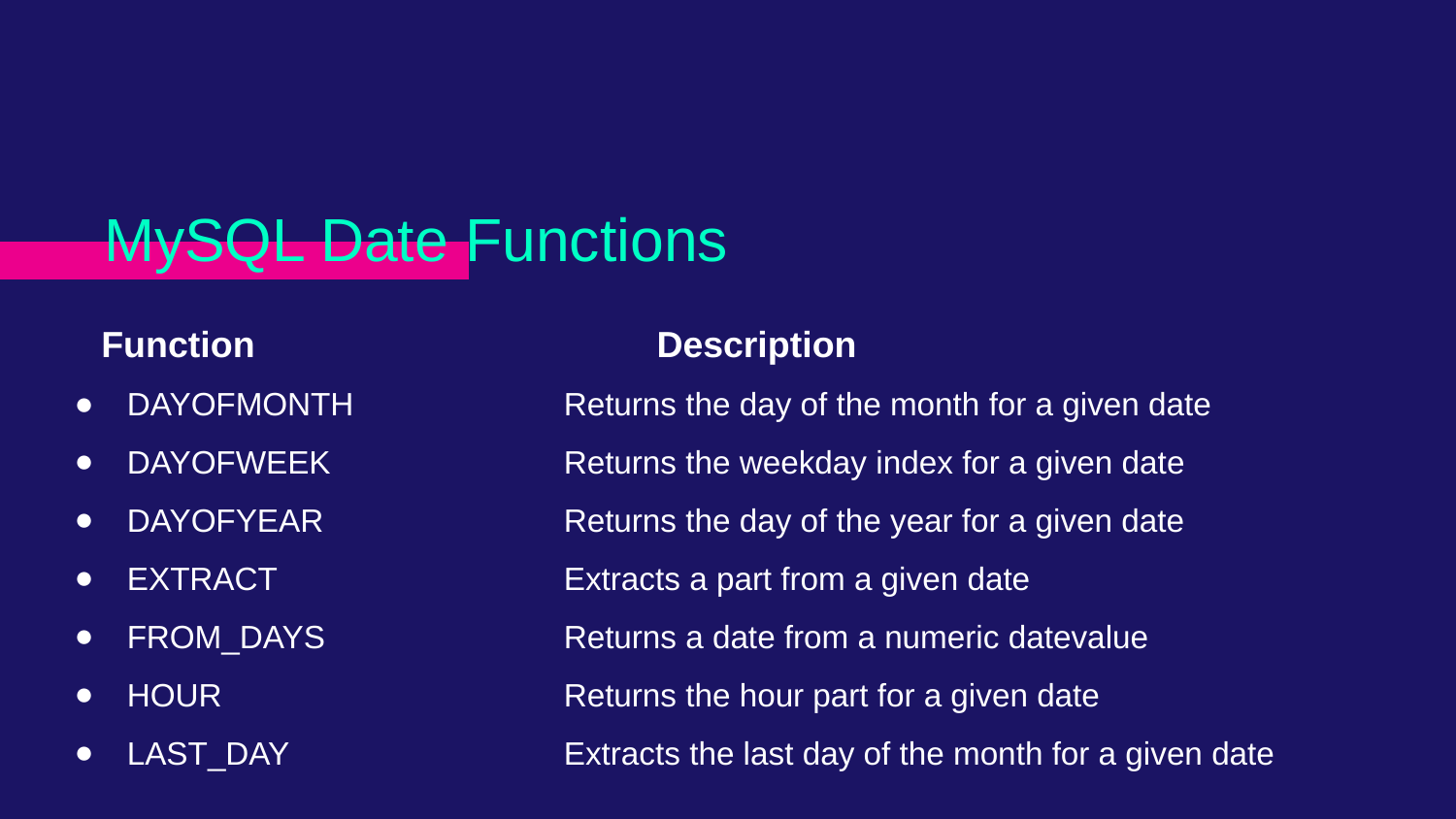

# MySQL Date Functions
   Function			Description
DAYOFMONTH		Returns the day of the month for a given date
DAYOFWEEK		Returns the weekday index for a given date
DAYOFYEAR		Returns the day of the year for a given date
EXTRACT		Extracts a part from a given date
FROM_DAYS		Returns a date from a numeric datevalue
HOUR			Returns the hour part for a given date
LAST_DAY		Extracts the last day of the month for a given date